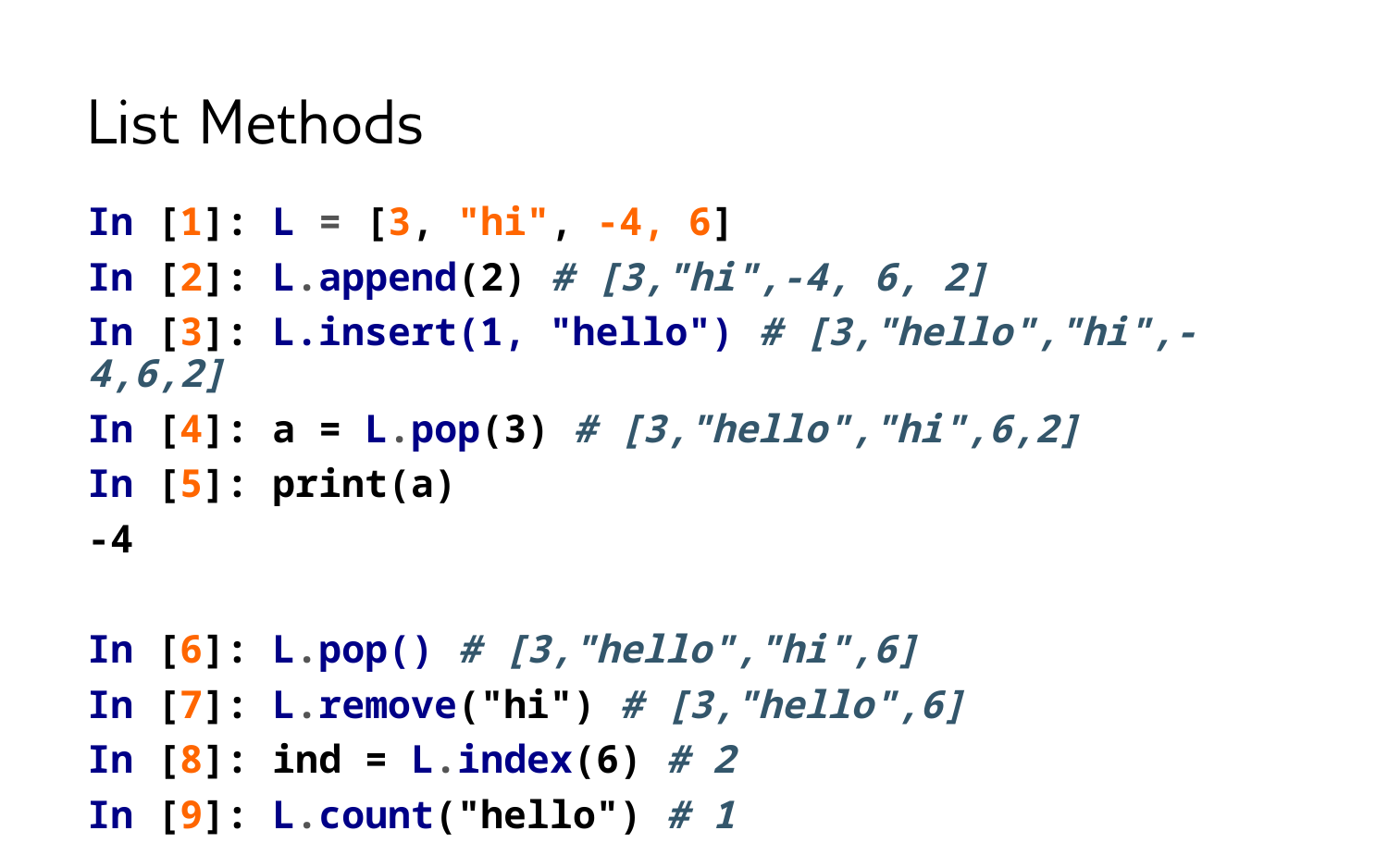

# List Methods
In [1]: L = [3, "hi", -4, 6]
In [2]: L.append(2) # [3,"hi",-4, 6, 2]
In [3]: L.insert(1, "hello") # [3,"hello","hi",-4,6,2]
In [4]: a = L.pop(3) # [3,"hello","hi",6,2]
In [5]: print(a)
-4

In [6]: L.pop() # [3,"hello","hi",6]
In [7]: L.remove("hi") # [3,"hello",6]
In [8]: ind = L.index(6) # 2
In [9]: L.count("hello") # 1